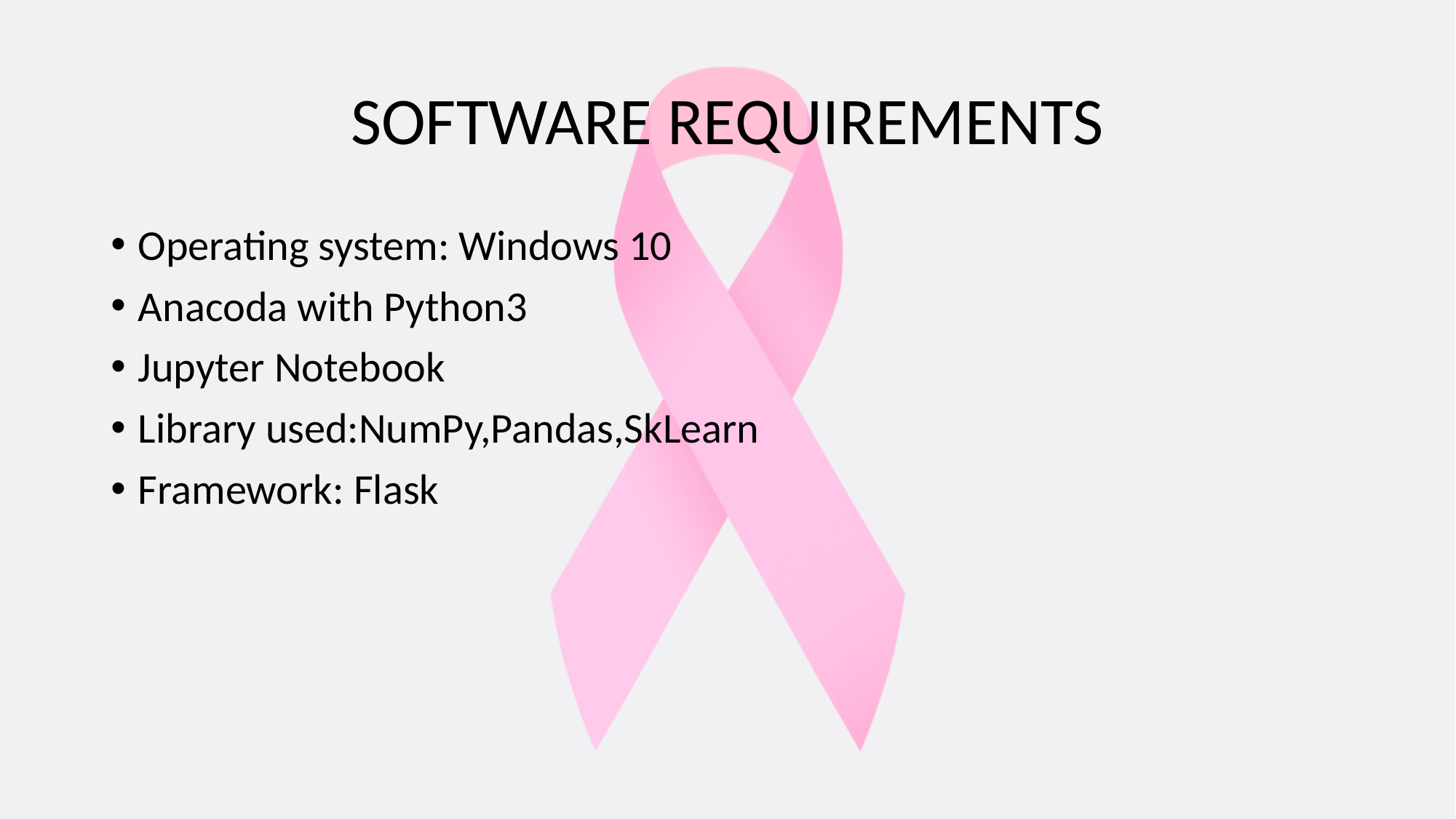

# SOFTWARE REQUIREMENTS
Operating system: Windows 10
Anacoda with Python3
Jupyter Notebook
Library used:NumPy,Pandas,SkLearn
Framework: Flask